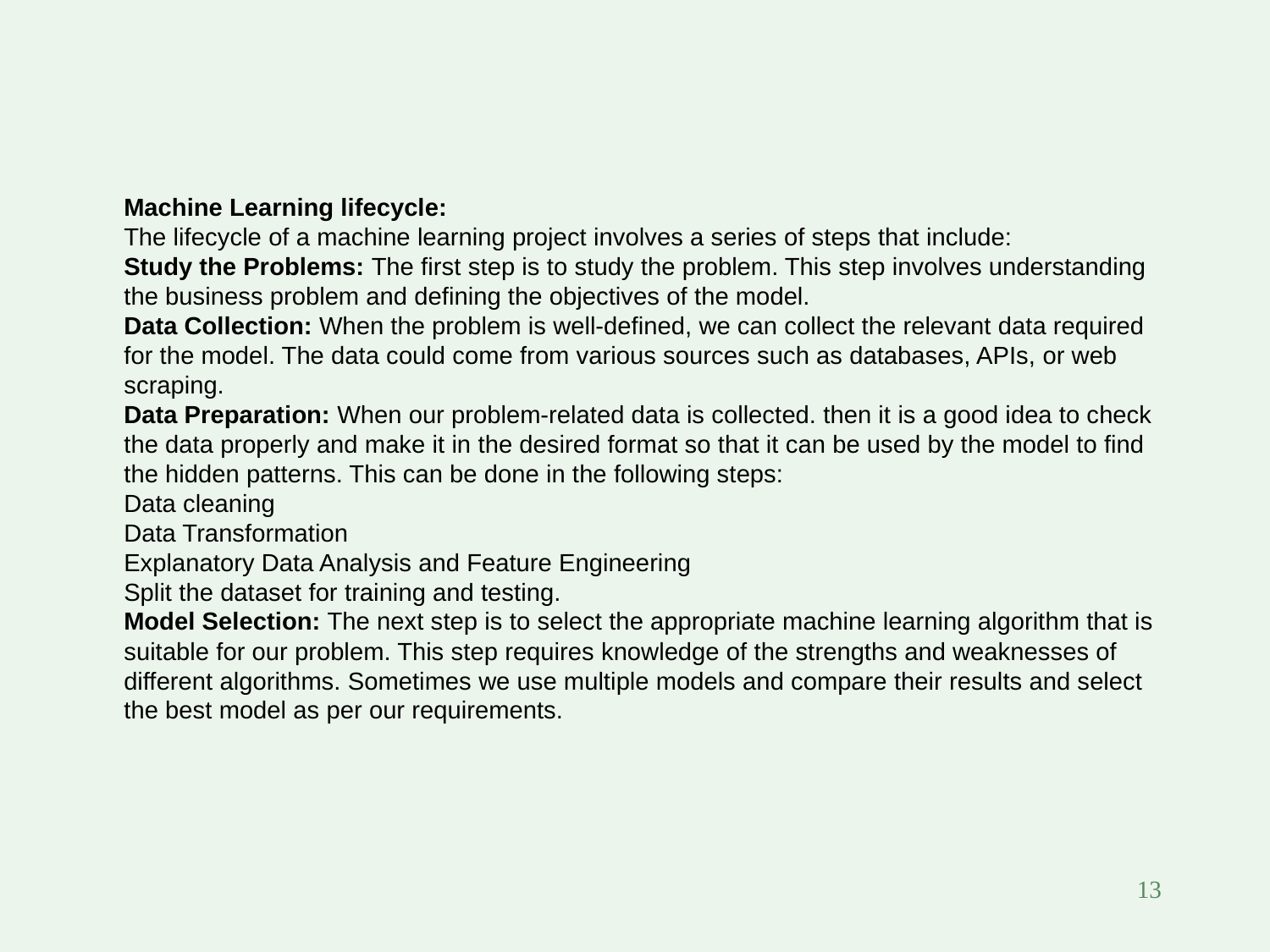

Machine Learning lifecycle:
The lifecycle of a machine learning project involves a series of steps that include:
Study the Problems: The first step is to study the problem. This step involves understanding the business problem and defining the objectives of the model.
Data Collection: When the problem is well-defined, we can collect the relevant data required for the model. The data could come from various sources such as databases, APIs, or web scraping.
Data Preparation: When our problem-related data is collected. then it is a good idea to check the data properly and make it in the desired format so that it can be used by the model to find the hidden patterns. This can be done in the following steps:
Data cleaning
Data Transformation
Explanatory Data Analysis and Feature Engineering
Split the dataset for training and testing.
Model Selection: The next step is to select the appropriate machine learning algorithm that is suitable for our problem. This step requires knowledge of the strengths and weaknesses of different algorithms. Sometimes we use multiple models and compare their results and select the best model as per our requirements.

13